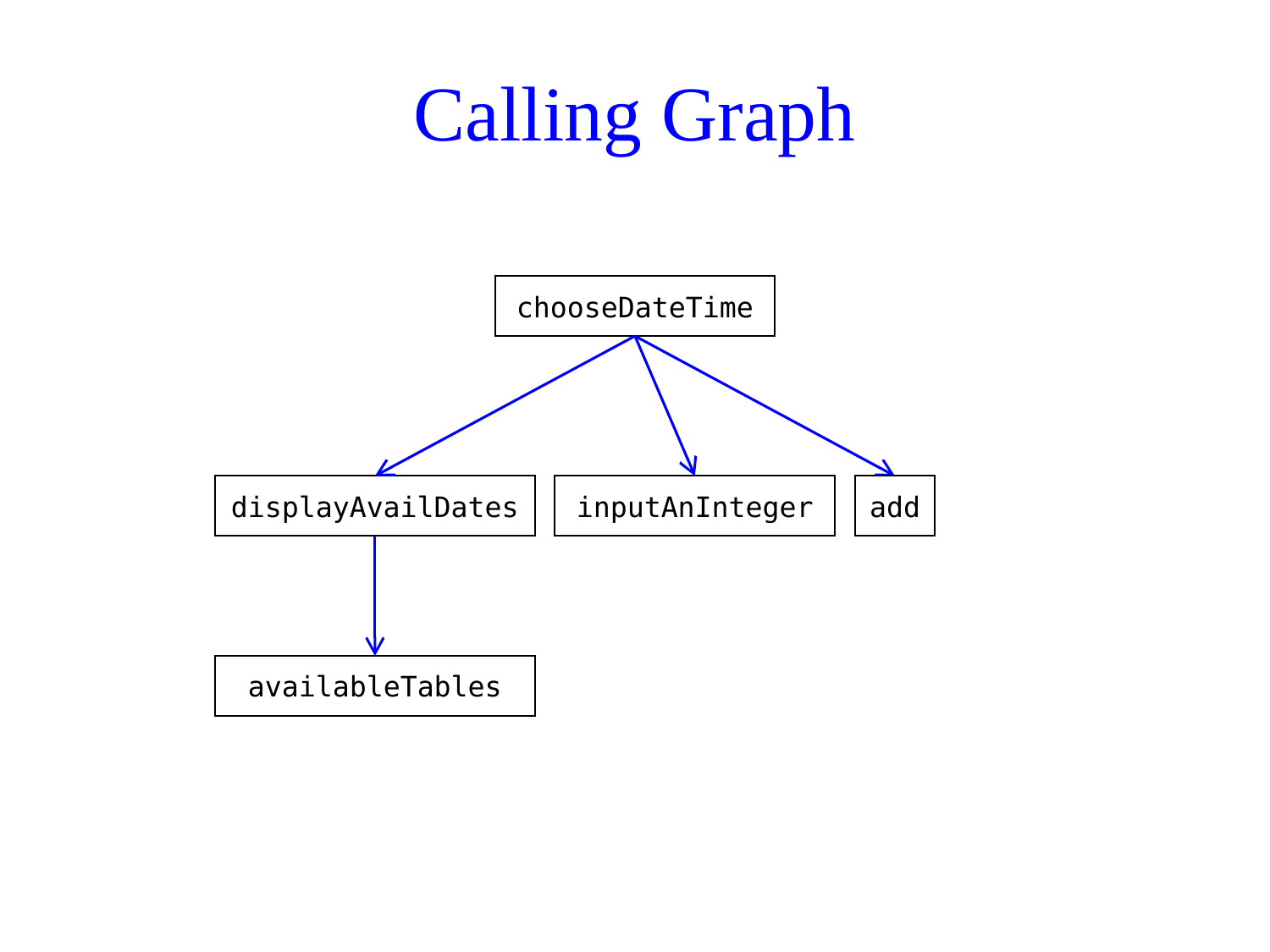

# Calling Graph
chooseDateTime
displayAvailDates
inputAnInteger
add
availableTables